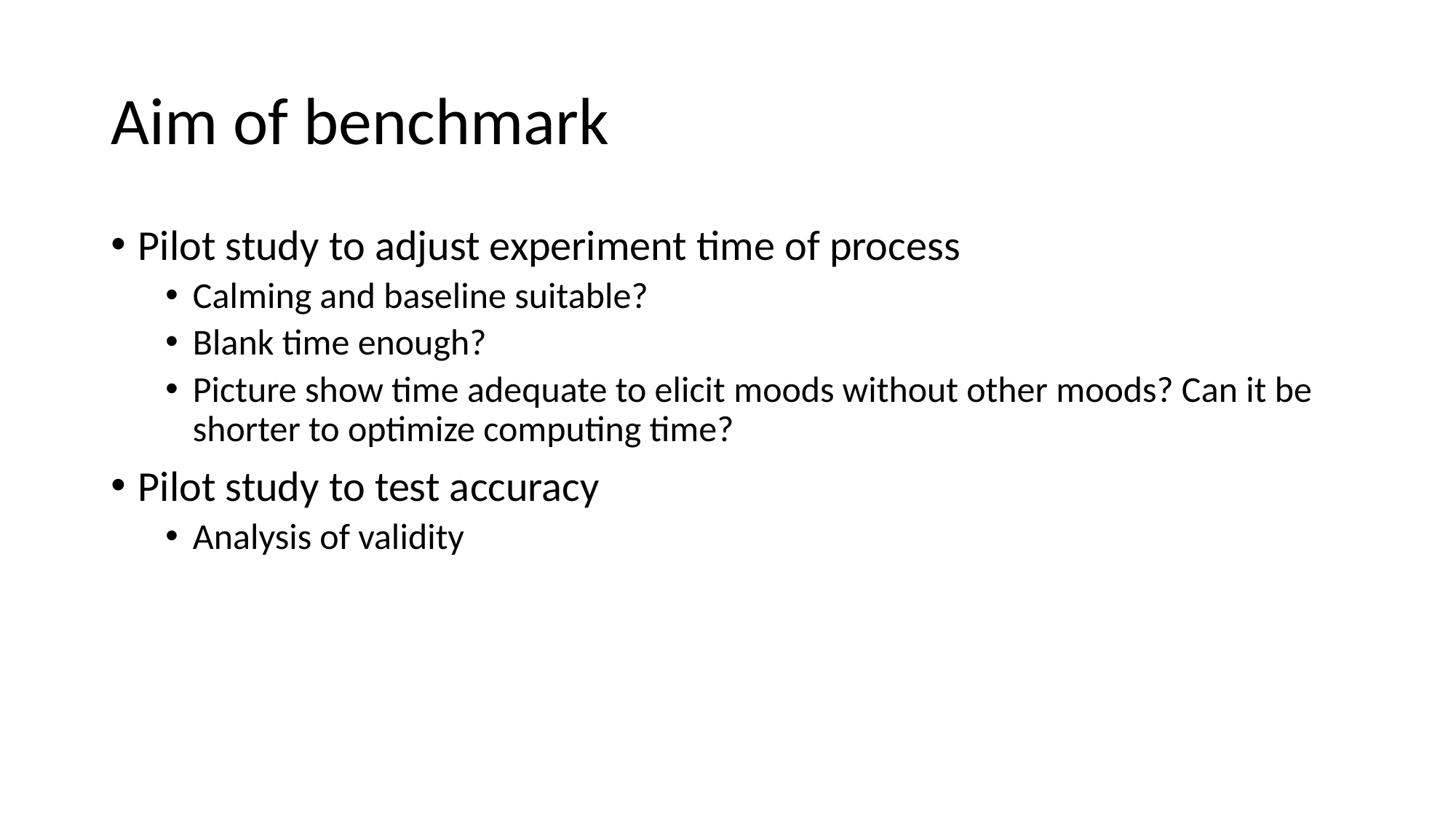

# Aim of benchmark
Pilot study to adjust experiment time of process
Calming and baseline suitable?
Blank time enough?
Picture show time adequate to elicit moods without other moods? Can it be shorter to optimize computing time?
Pilot study to test accuracy
Analysis of validity